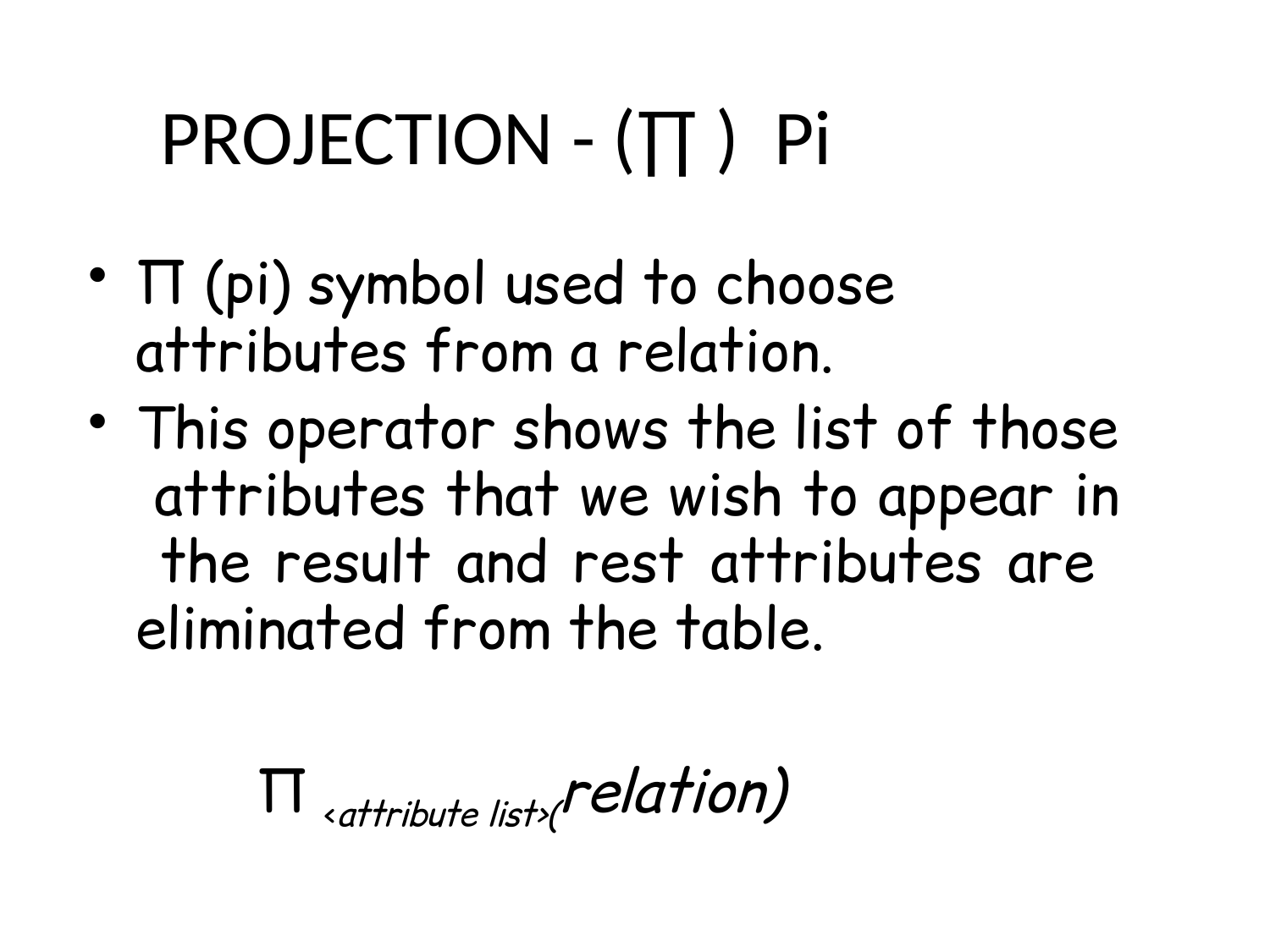

# PROJECTION - (∏ )  Pi
∏ (pi) symbol used to choose  attributes from a relation.
This operator shows the list of those  attributes that we wish to appear in  the result and rest attributes are  eliminated from the table.

∏ <attribute list>(relation)